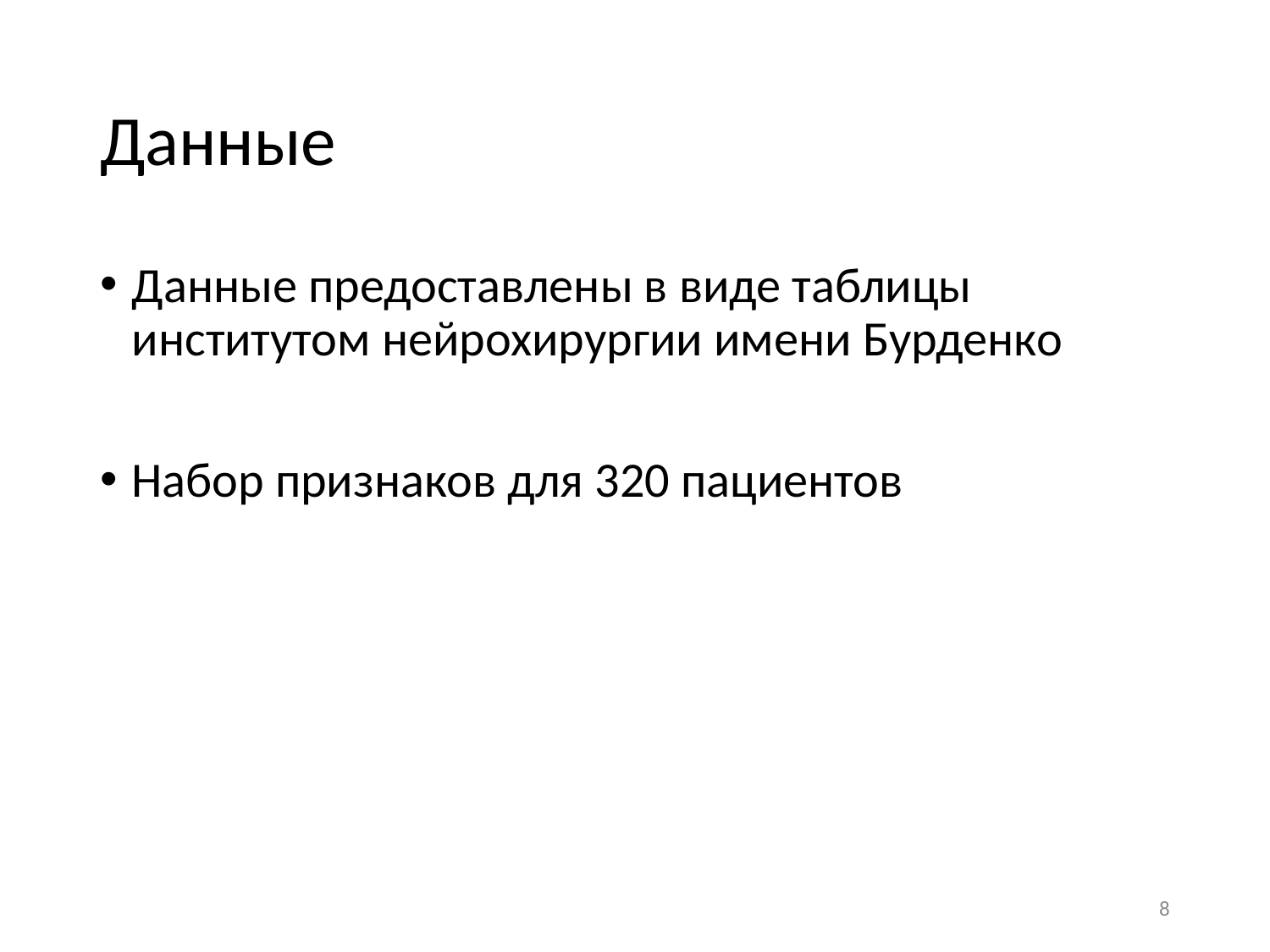

# Данные
Данные предоставлены в виде таблицы институтом нейрохирургии имени Бурденко

Набор признаков для 320 пациентов
8